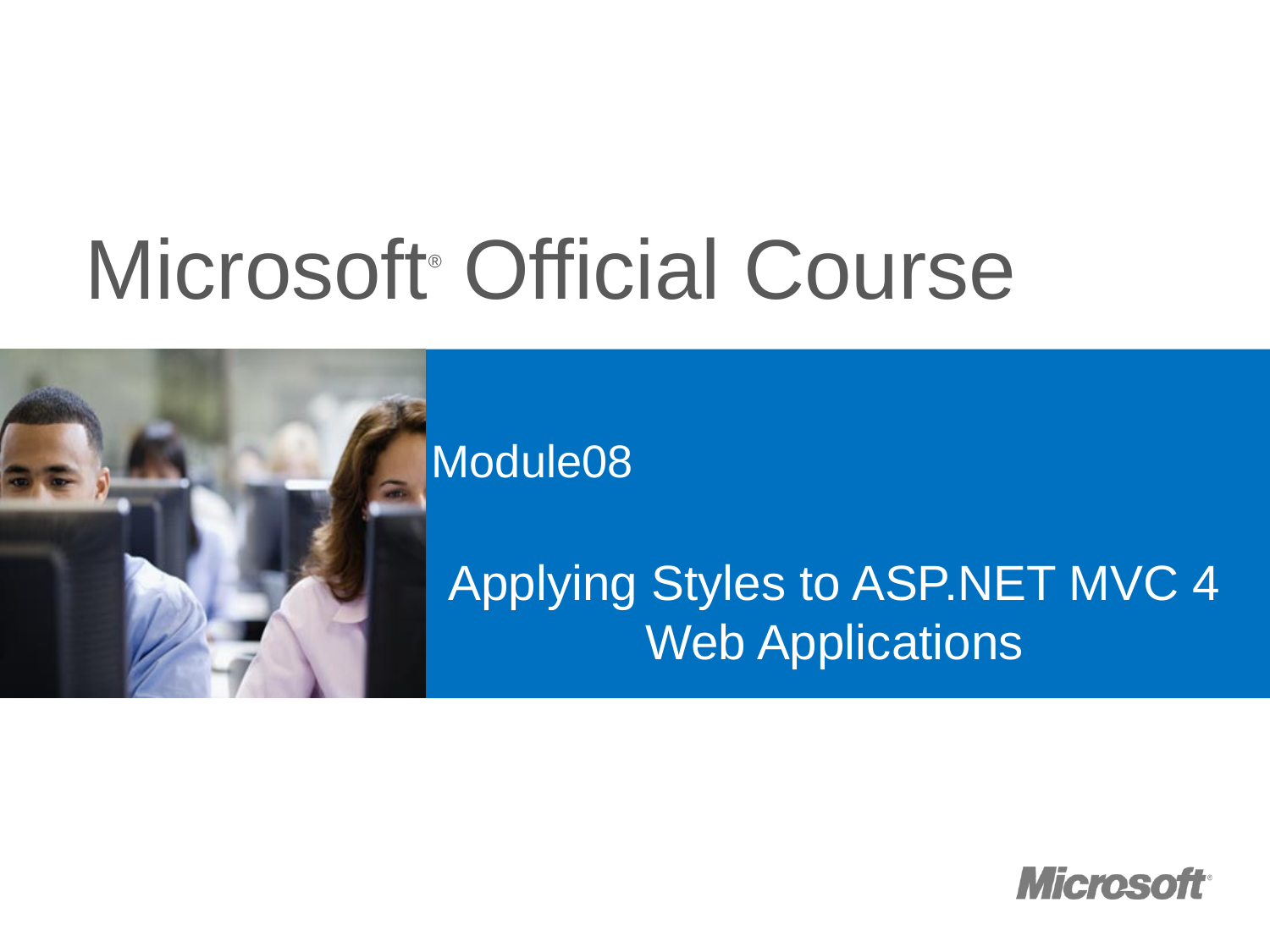

# Module08
Applying Styles to ASP.NET MVC 4 Web Applications